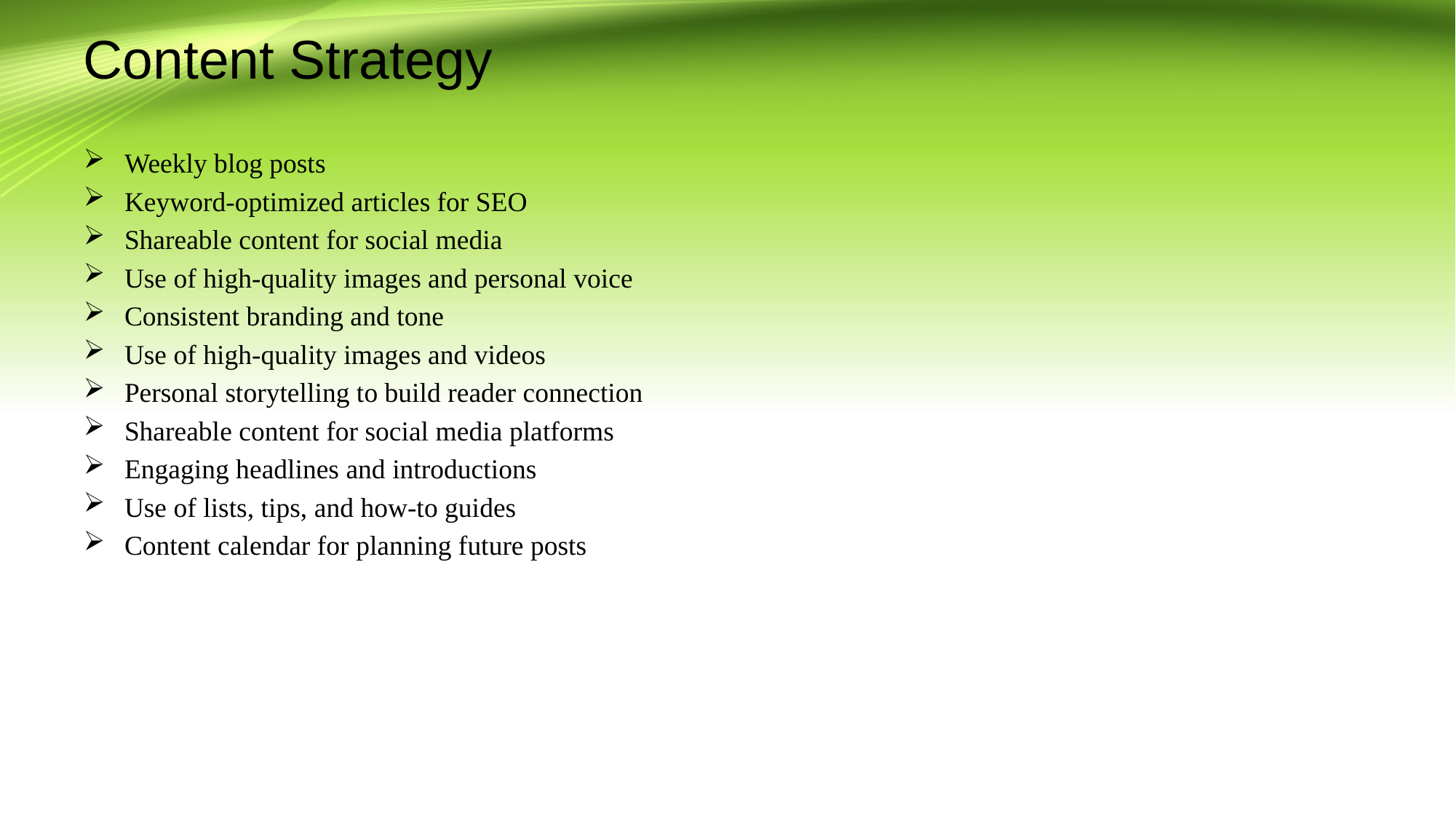

# Content Strategy
Weekly blog posts
Keyword-optimized articles for SEO
Shareable content for social media
Use of high-quality images and personal voice
Consistent branding and tone
Use of high-quality images and videos
Personal storytelling to build reader connection
Shareable content for social media platforms
Engaging headlines and introductions
Use of lists, tips, and how-to guides
Content calendar for planning future posts